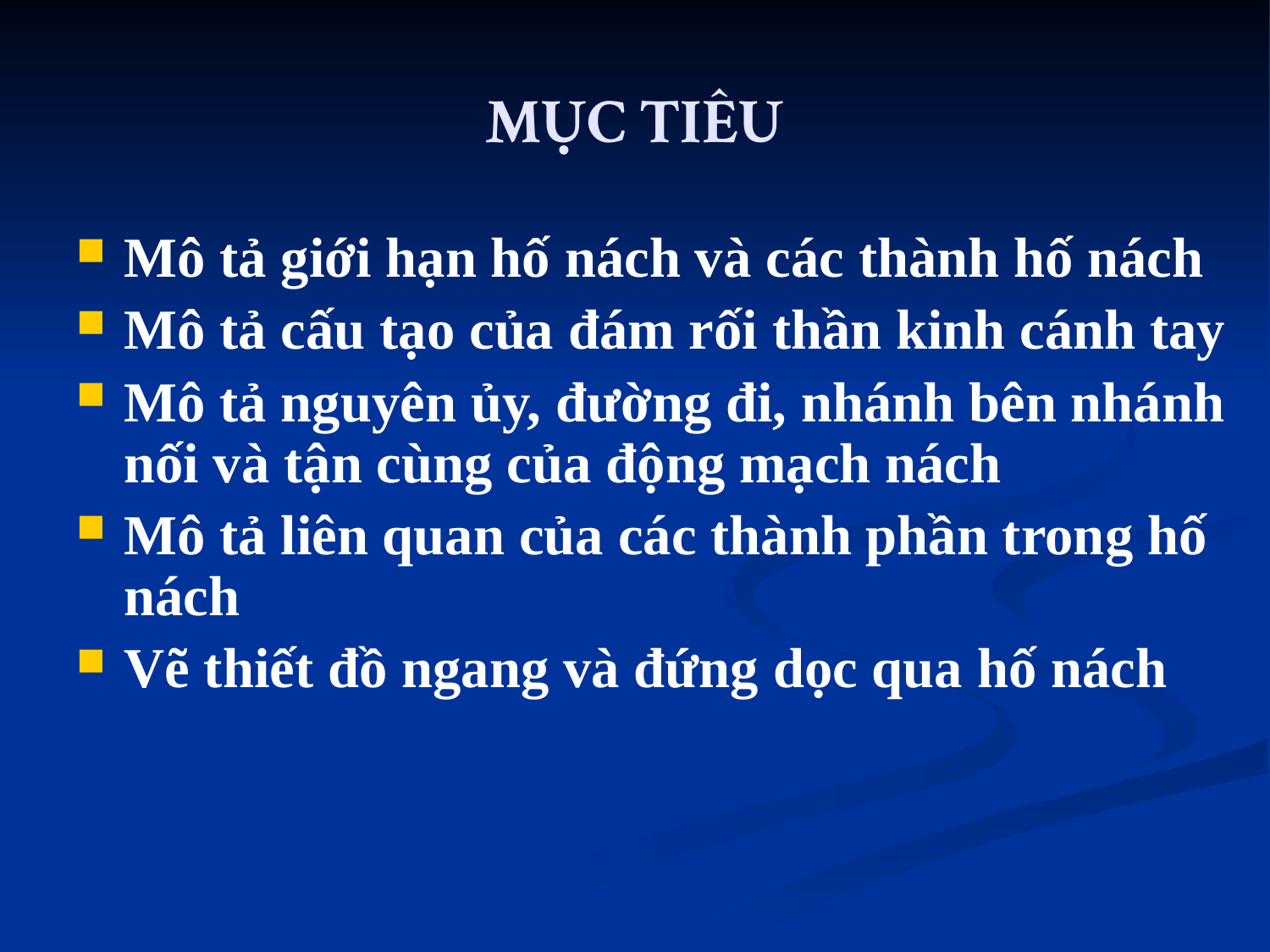

# MỤC TIÊU
Mô tả giới hạn hố nách và các thành hố nách
Mô tả cấu tạo của đám rối thần kinh cánh tay
Mô tả nguyên ủy, đường đi, nhánh bên nhánh nối và tận cùng của động mạch nách
Mô tả liên quan của các thành phần trong hố nách
Vẽ thiết đồ ngang và đứng dọc qua hố nách